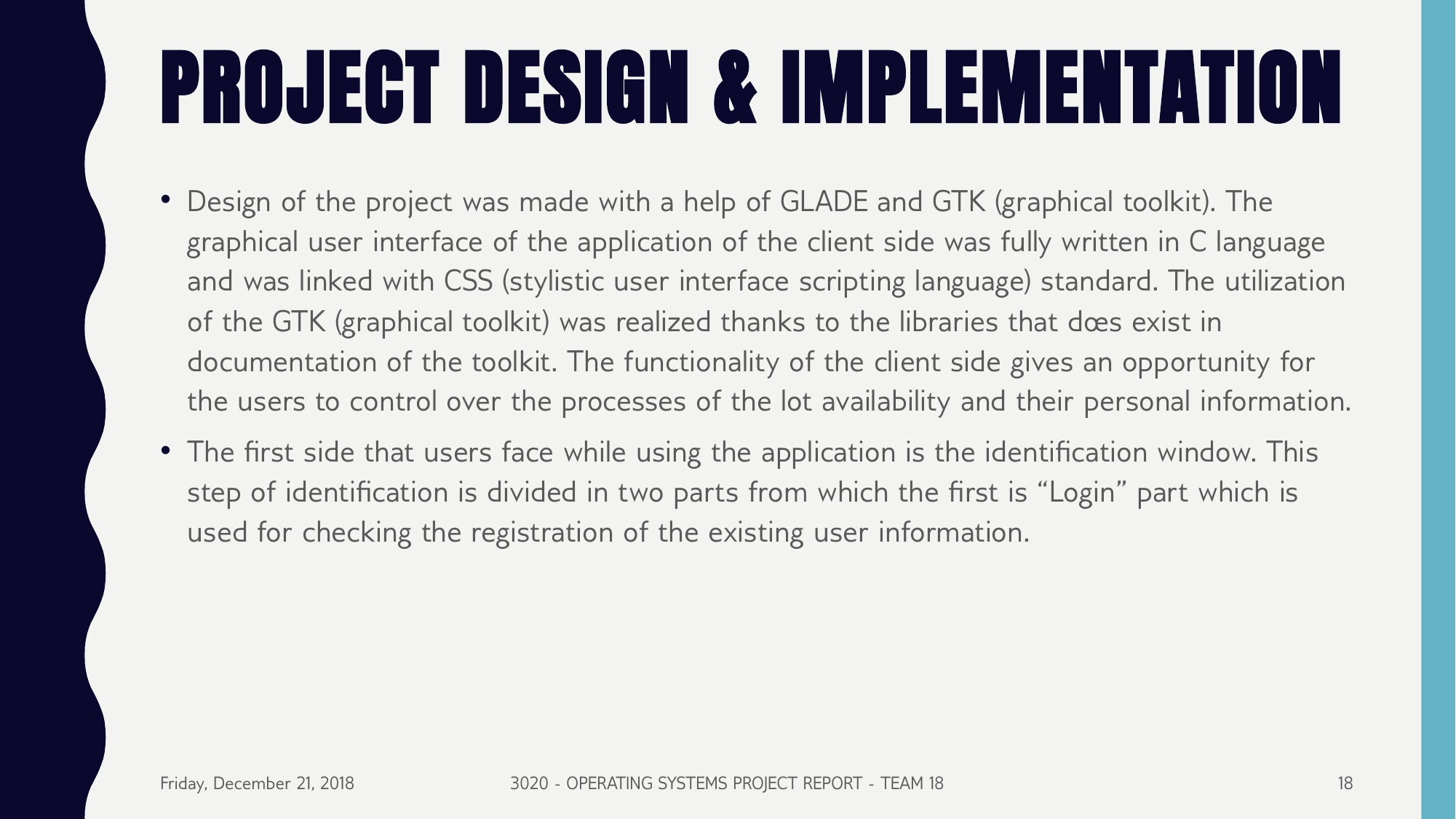

# Project Design & Implementation
Design of the project was made with a help of GLADE and GTK (graphical toolkit). The graphical user interface of the application of the client side was fully written in C language and was linked with CSS (stylistic user interface scripting language) standard. The utilization of the GTK (graphical toolkit) was realized thanks to the libraries that does exist in documentation of the toolkit. The functionality of the client side gives an opportunity for the users to control over the processes of the lot availability and their personal information.
The first side that users face while using the application is the identification window. This step of identification is divided in two parts from which the first is “Login” part which is used for checking the registration of the existing user information.

Friday, December 21, 2018
3020 - OPERATING SYSTEMS PROJECT REPORT - TEAM 18
18